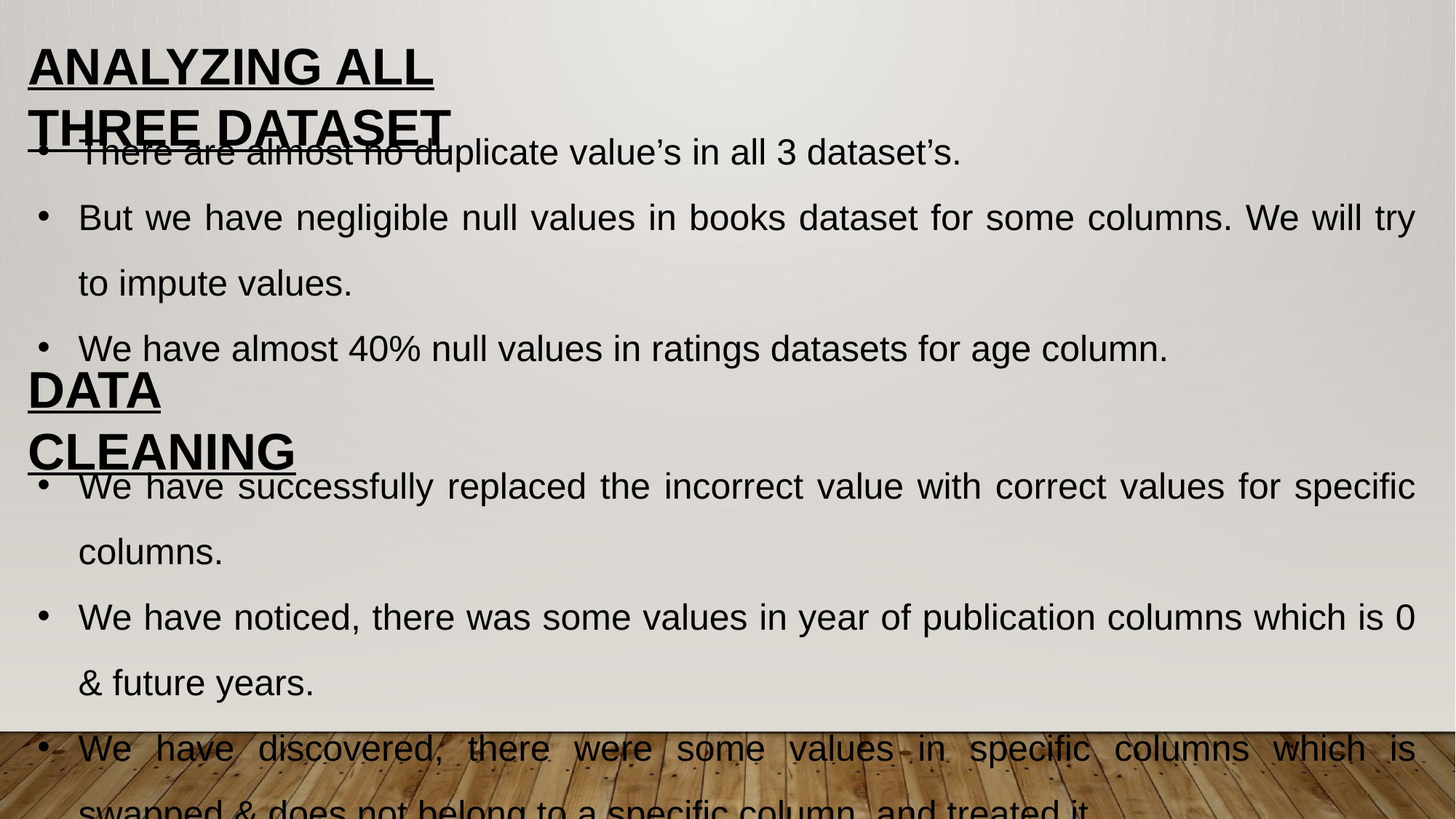

ANALYZING ALL THREE DATASET
There are almost no duplicate value’s in all 3 dataset’s.
But we have negligible null values in books dataset for some columns. We will try to impute values.
We have almost 40% null values in ratings datasets for age column.
DATA CLEANING
We have successfully replaced the incorrect value with correct values for specific columns.
We have noticed, there was some values in year of publication columns which is 0 & future years.
We have discovered, there were some values in specific columns which is swapped & does not belong to a specific column, and treated it.